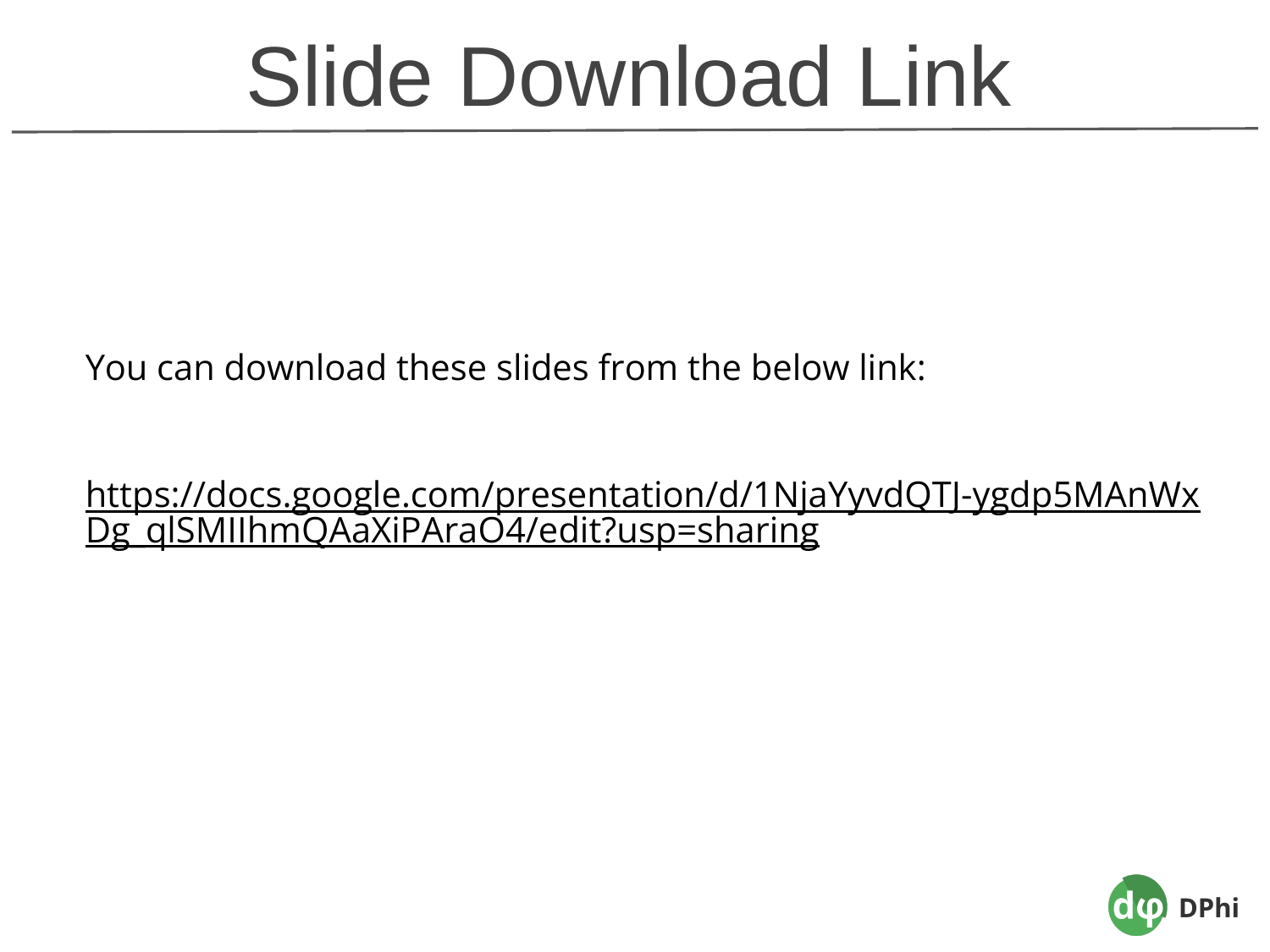

Slide Download Link
You can download these slides from the below link:

https://docs.google.com/presentation/d/1NjaYyvdQTJ-ygdp5MAnWxDg_qlSMIIhmQAaXiPAraO4/edit?usp=sharing